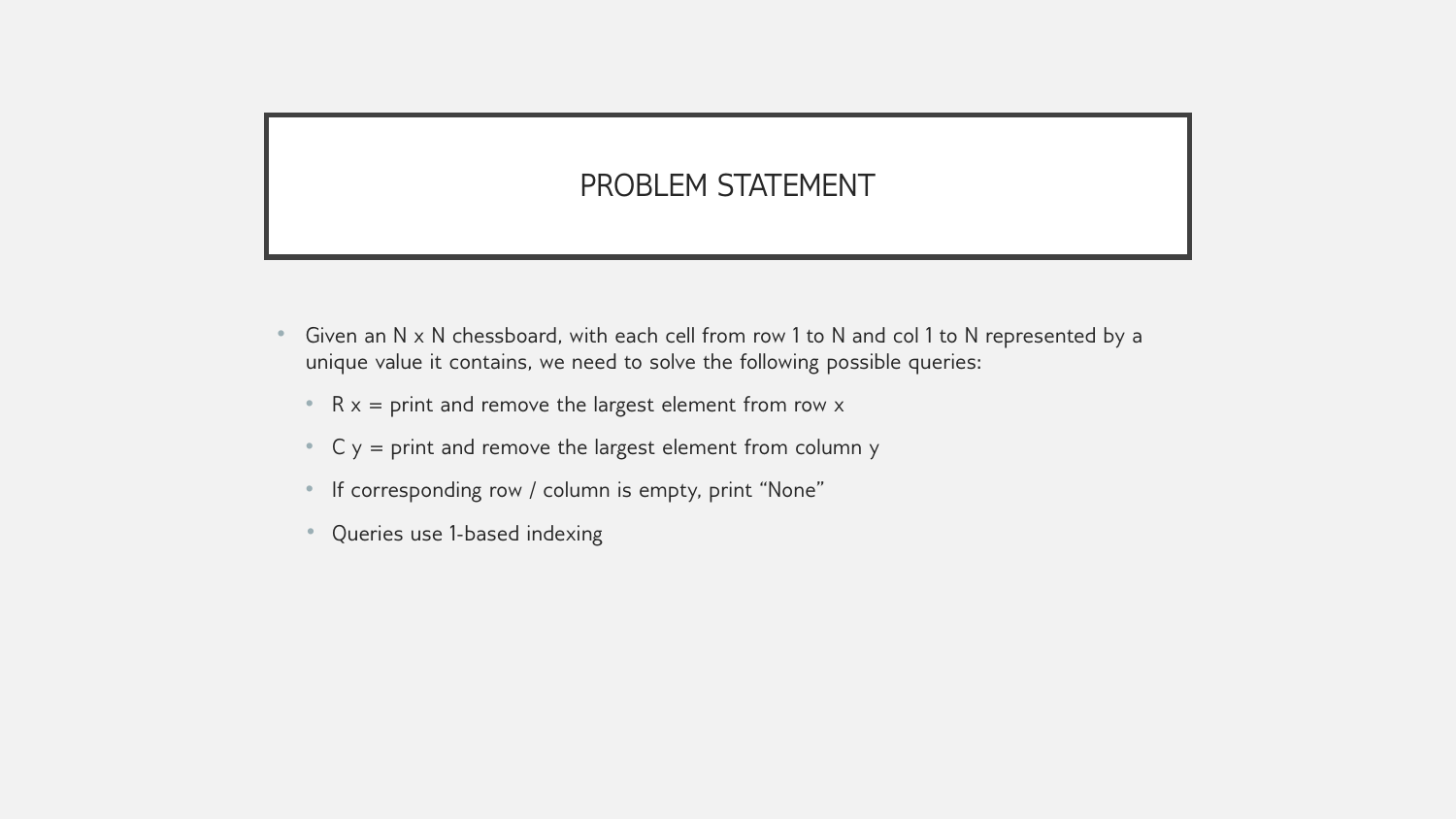

# PROBLEM STATEMENT
Given an N x N chessboard, with each cell from row 1 to N and col 1 to N represented by a unique value it contains, we need to solve the following possible queries:
R x = print and remove the largest element from row x
C y = print and remove the largest element from column y
If corresponding row / column is empty, print “None”
Queries use 1-based indexing